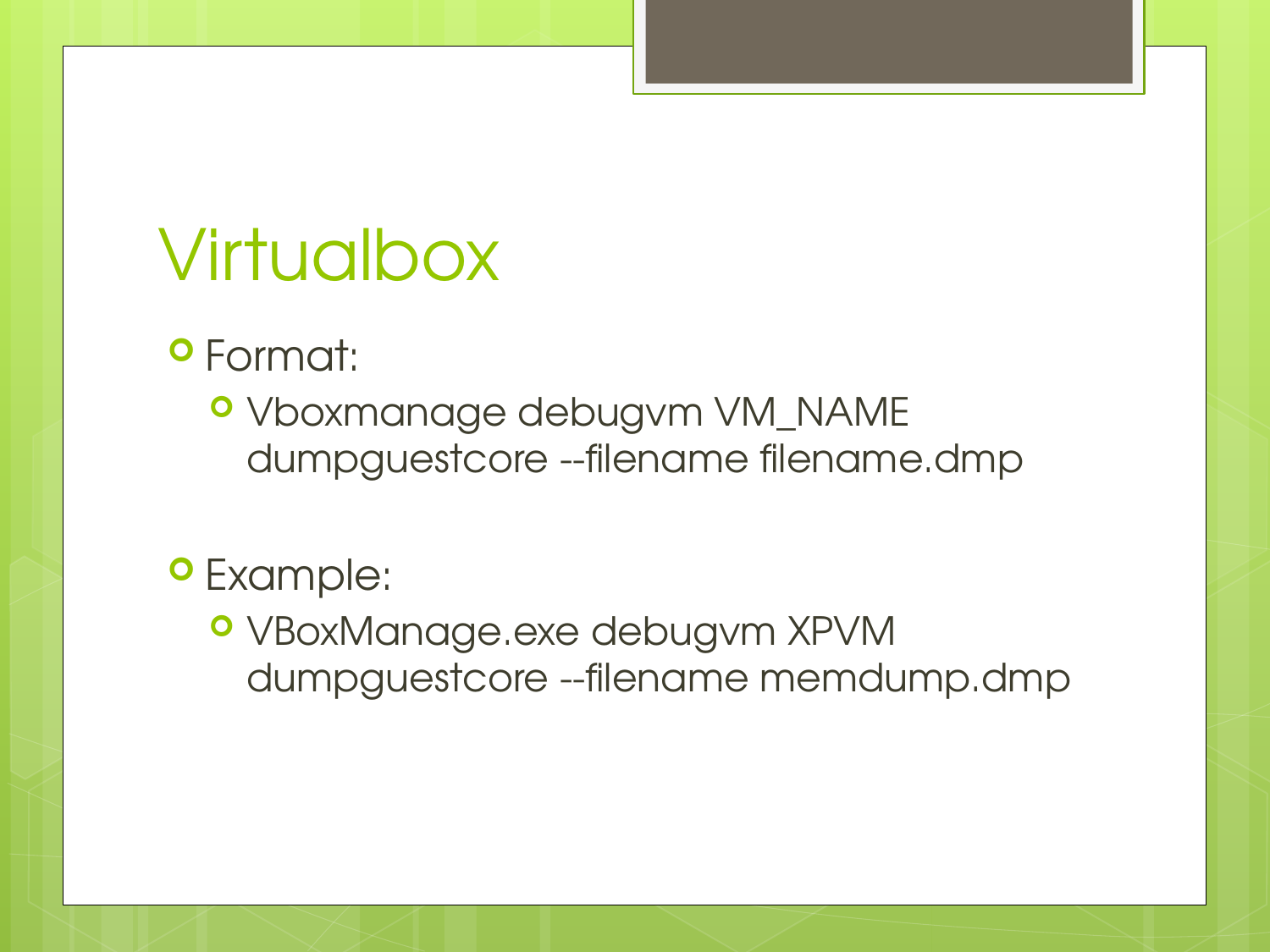

# Virtualbox
Format:
Vboxmanage debugvm VM_NAME dumpguestcore --filename filename.dmp

Example:
VBoxManage.exe debugvm XPVM dumpguestcore --filename memdump.dmp